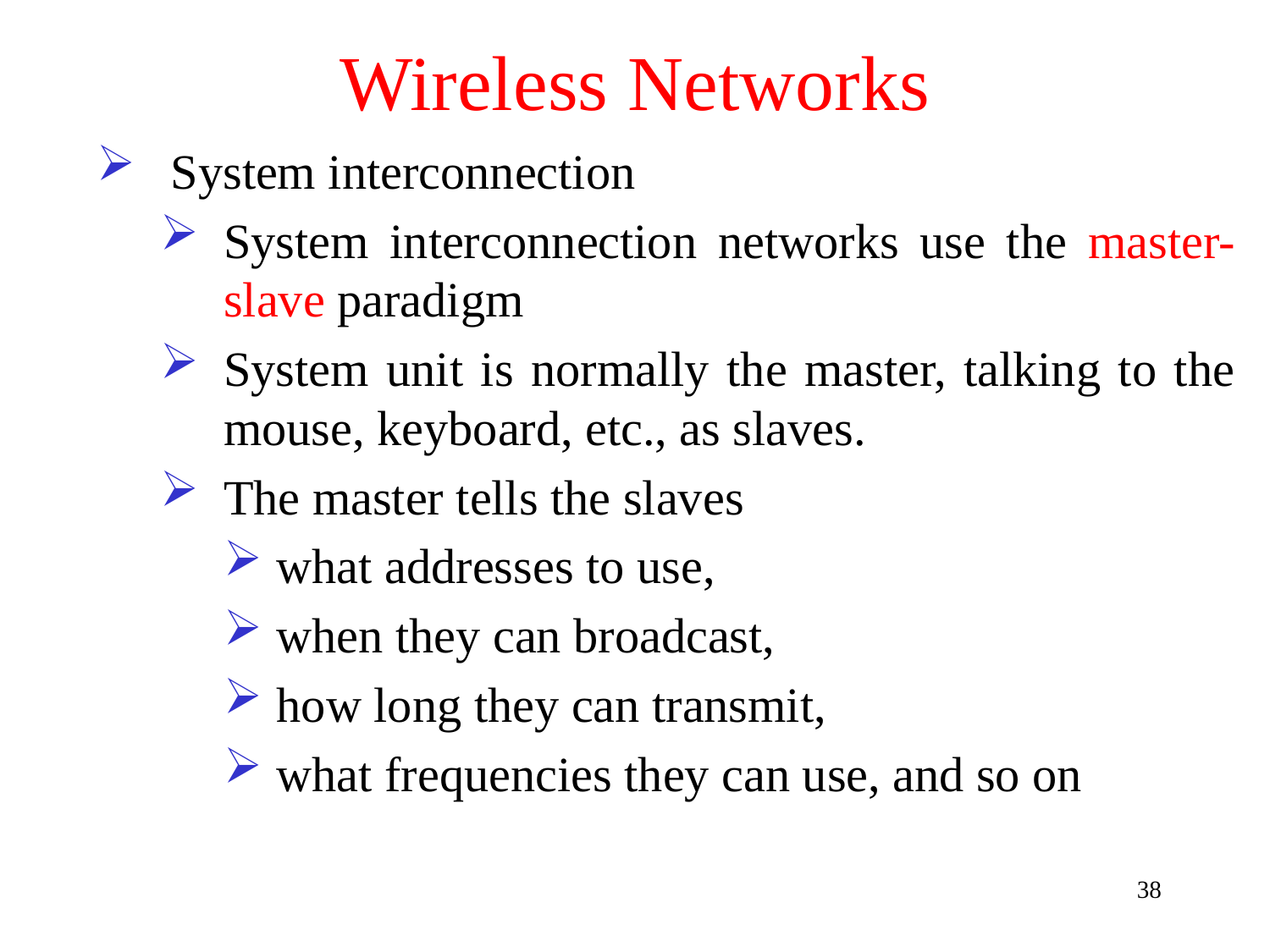

# Wireless Networks
System interconnection
System interconnection networks use the master-slave paradigm
System unit is normally the master, talking to the mouse, keyboard, etc., as slaves.
The master tells the slaves
what addresses to use,
when they can broadcast,
how long they can transmit,
what frequencies they can use, and so on
38